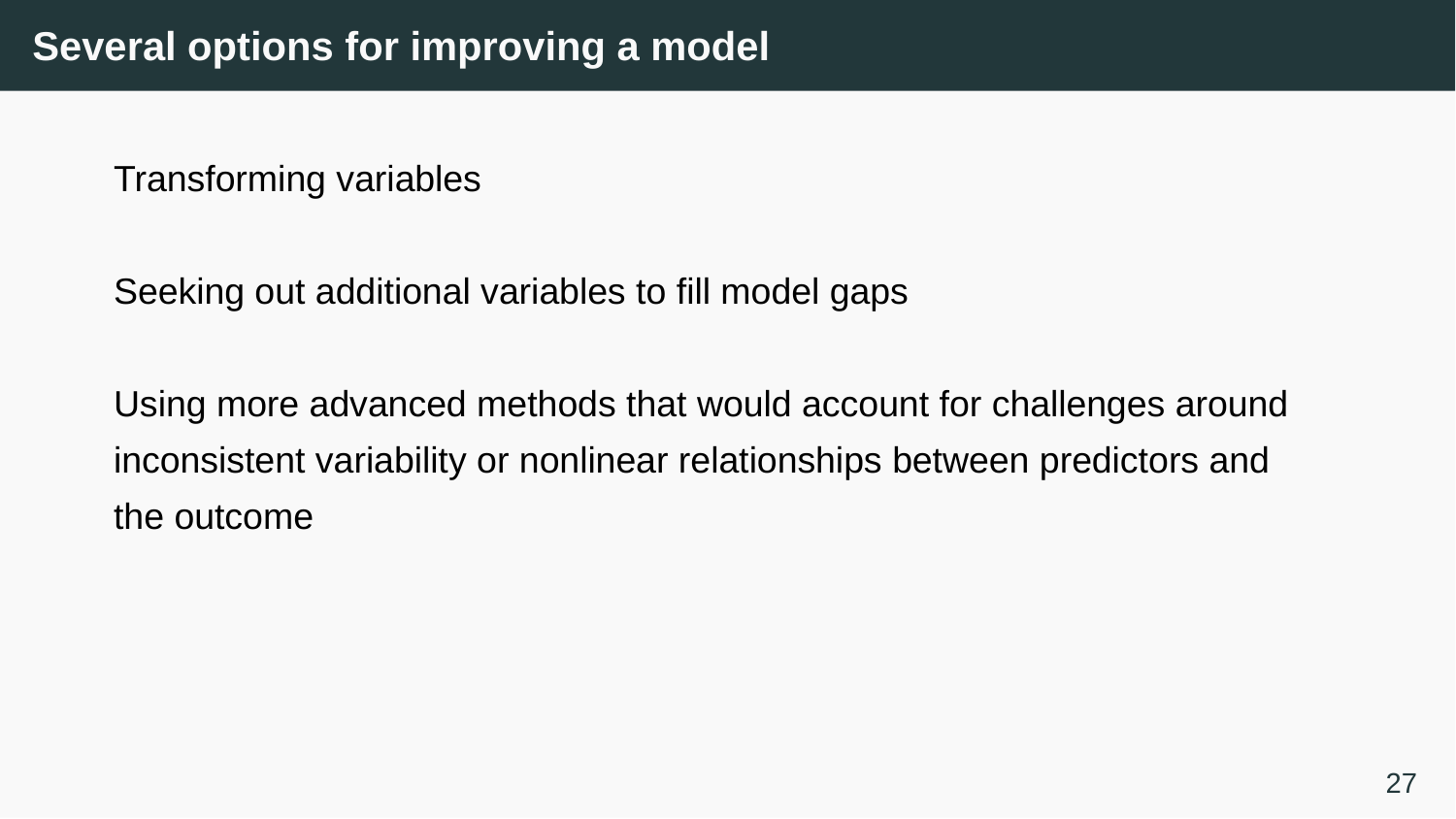

# Several options for improving a model

Transforming variables

Seeking out additional variables to fill model gaps

Using more advanced methods that would account for challenges around inconsistent variability or nonlinear relationships between predictors and the outcome
27